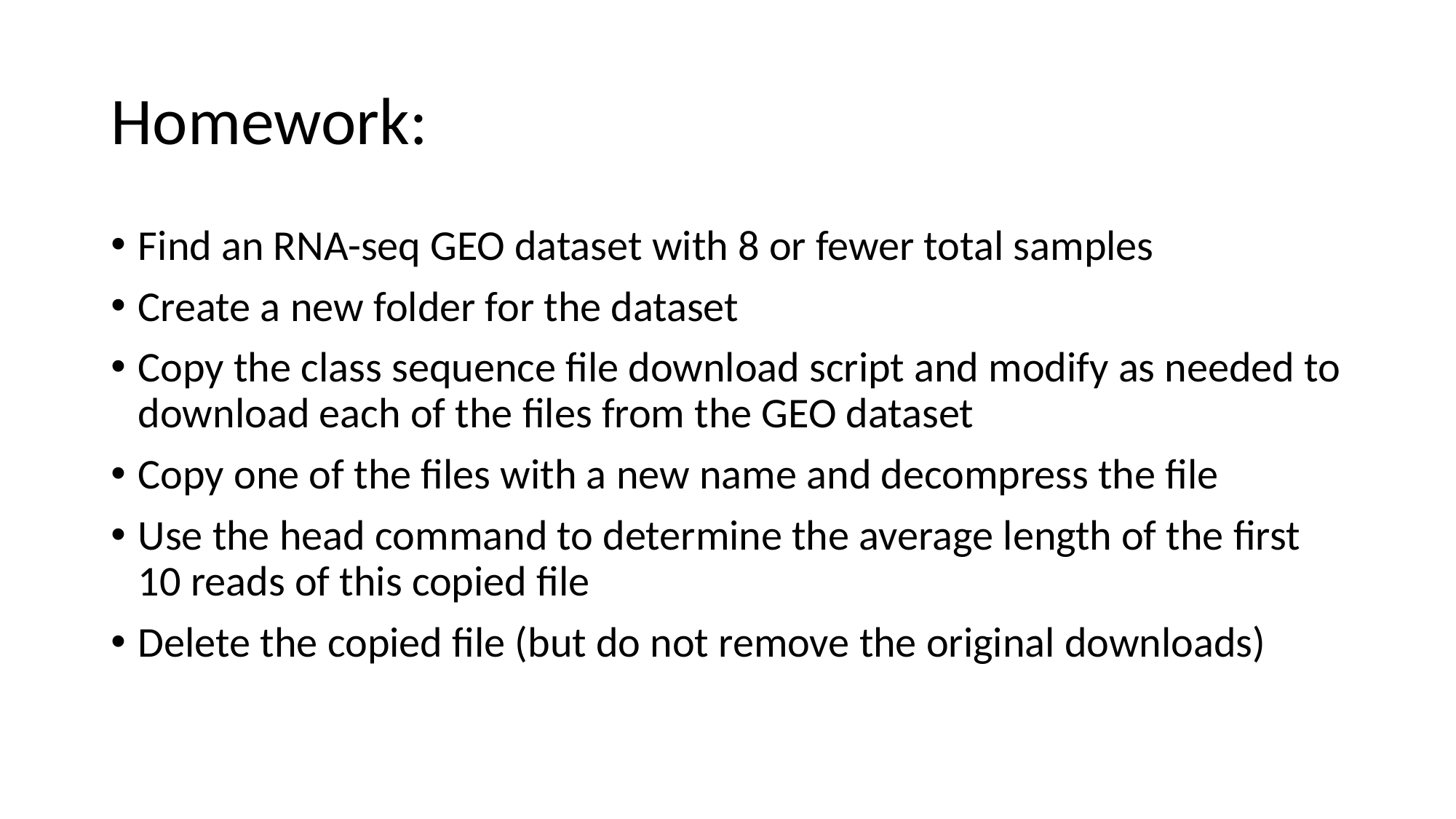

# Homework:
Find an RNA-seq GEO dataset with 8 or fewer total samples
Create a new folder for the dataset
Copy the class sequence file download script and modify as needed to download each of the files from the GEO dataset
Copy one of the files with a new name and decompress the file
Use the head command to determine the average length of the first 10 reads of this copied file
Delete the copied file (but do not remove the original downloads)